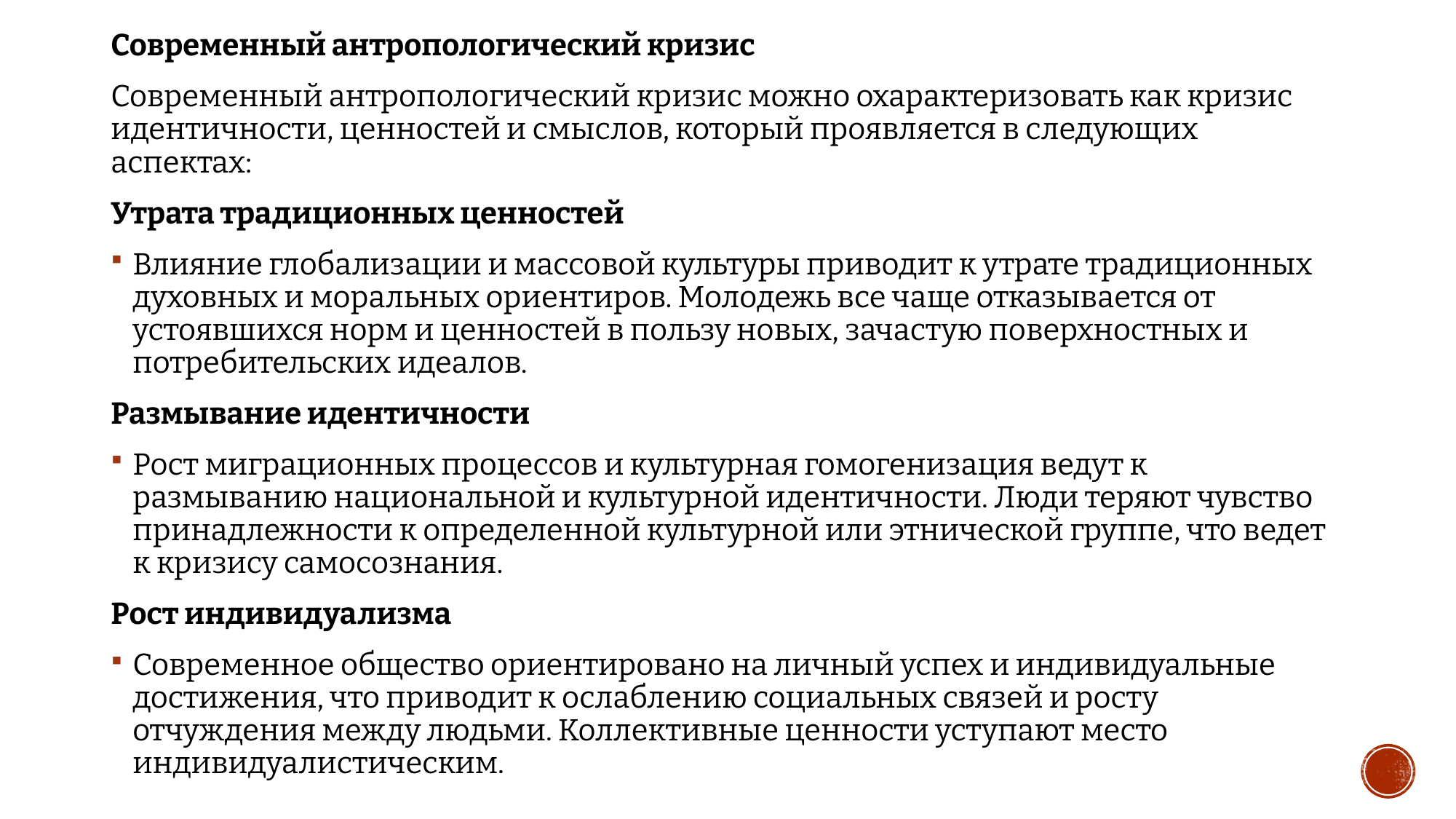

Современный антропологический кризис
Современный антропологический кризис можно охарактеризовать как кризис идентичности, ценностей и смыслов, который проявляется в следующих аспектах:
Утрата традиционных ценностей
Влияние глобализации и массовой культуры приводит к утрате традиционных духовных и моральных ориентиров. Молодежь все чаще отказывается от устоявшихся норм и ценностей в пользу новых, зачастую поверхностных и потребительских идеалов.
Размывание идентичности
Рост миграционных процессов и культурная гомогенизация ведут к размыванию национальной и культурной идентичности. Люди теряют чувство принадлежности к определенной культурной или этнической группе, что ведет к кризису самосознания.
Рост индивидуализма
Современное общество ориентировано на личный успех и индивидуальные достижения, что приводит к ослаблению социальных связей и росту отчуждения между людьми. Коллективные ценности уступают место индивидуалистическим.